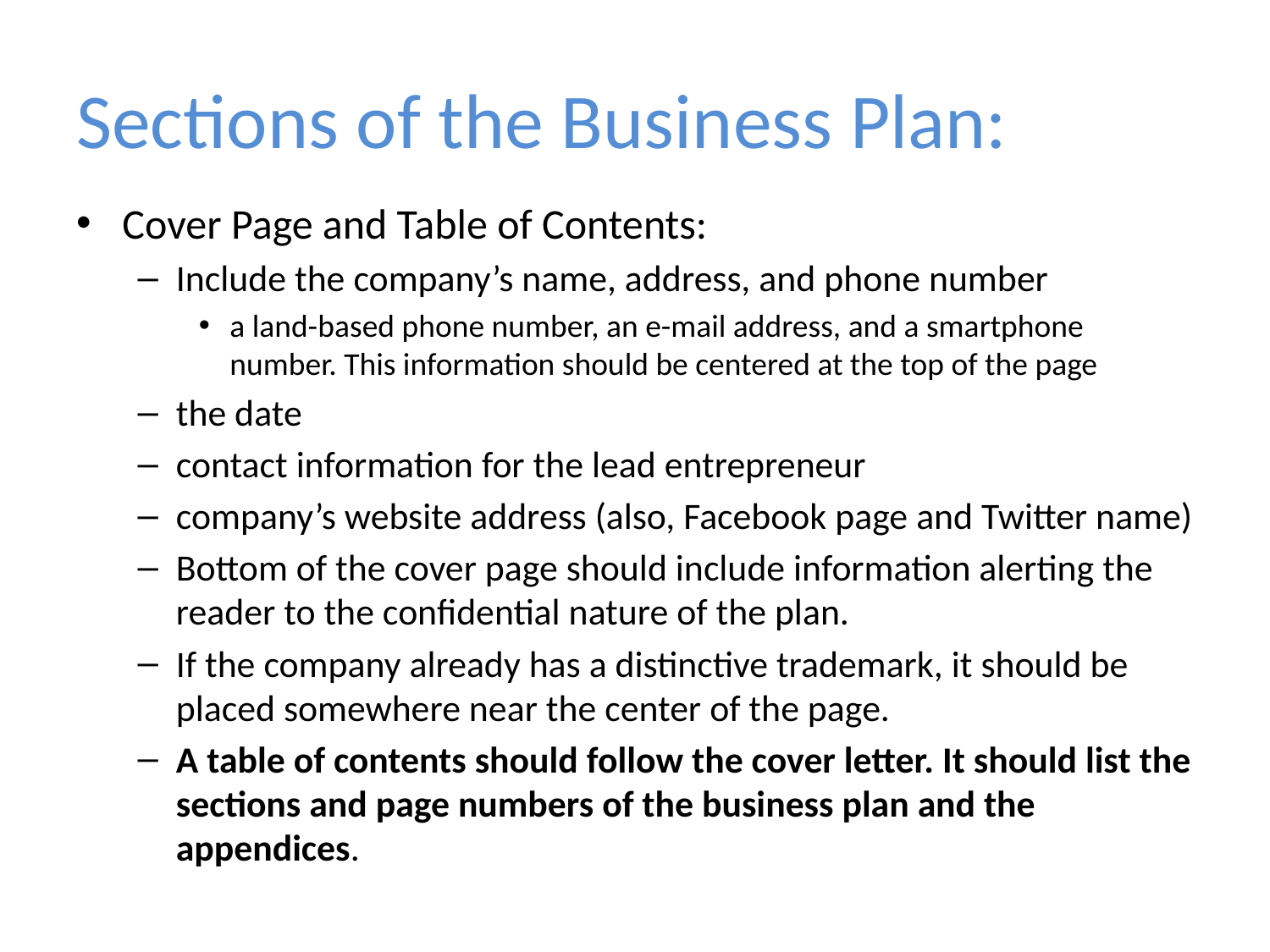

# Sections of the Business Plan:
Cover Page and Table of Contents:
Include the company’s name, address, and phone number
a land-based phone number, an e-mail address, and a smartphone number. This information should be centered at the top of the page
the date
contact information for the lead entrepreneur
company’s website address (also, Facebook page and Twitter name)
Bottom of the cover page should include information alerting the reader to the confidential nature of the plan.
If the company already has a distinctive trademark, it should be placed somewhere near the center of the page.
A table of contents should follow the cover letter. It should list the sections and page numbers of the business plan and the appendices.